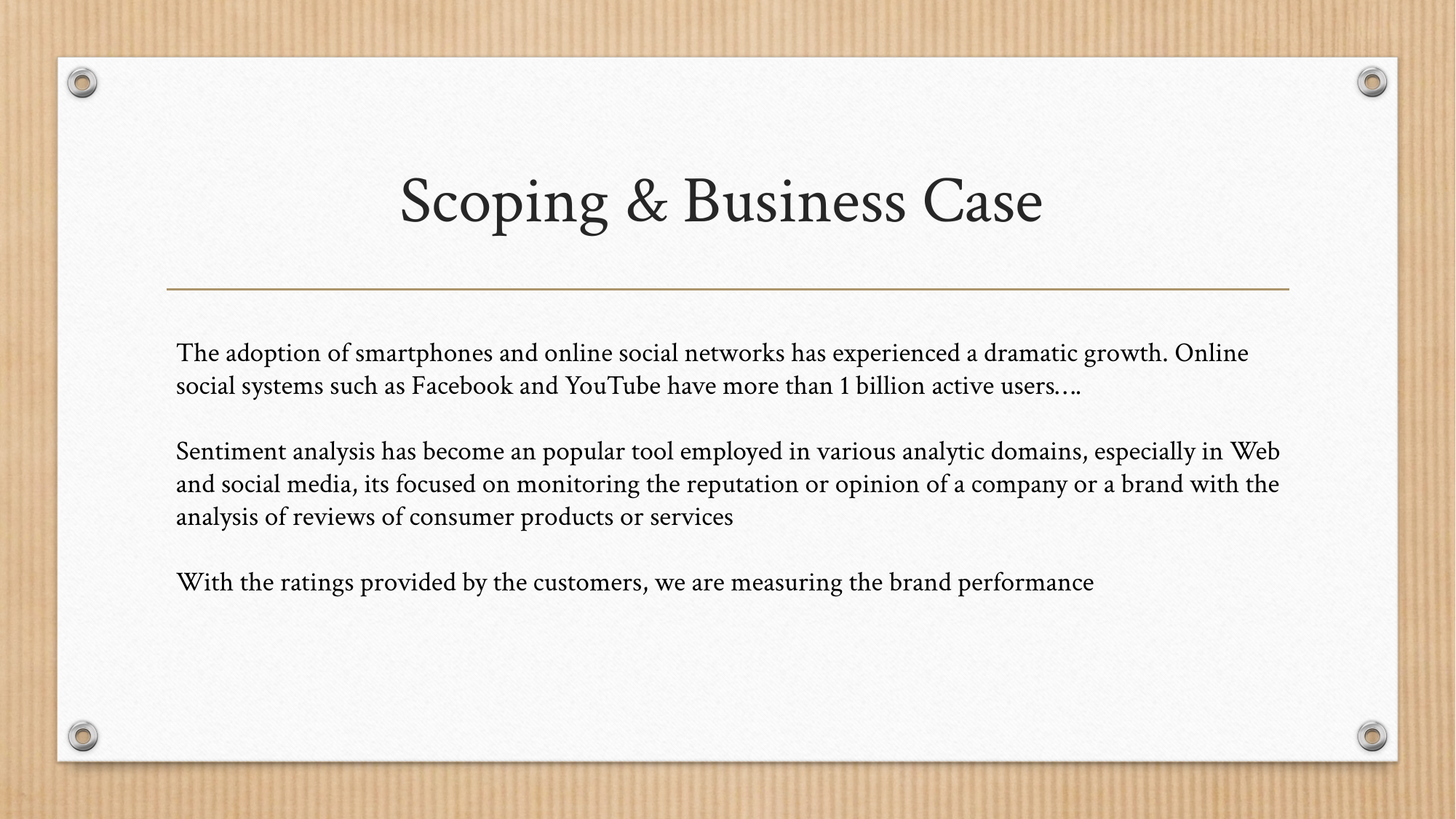

# Scoping & Business Case
The adoption of smartphones and online social networks has experienced a dramatic growth. Online social systems such as Facebook and YouTube have more than 1 billion active users….

Sentiment analysis has become an popular tool employed in various analytic domains, especially in Web and social media, its focused on monitoring the reputation or opinion of a company or a brand with the analysis of reviews of consumer products or services

With the ratings provided by the customers, we are measuring the brand performance